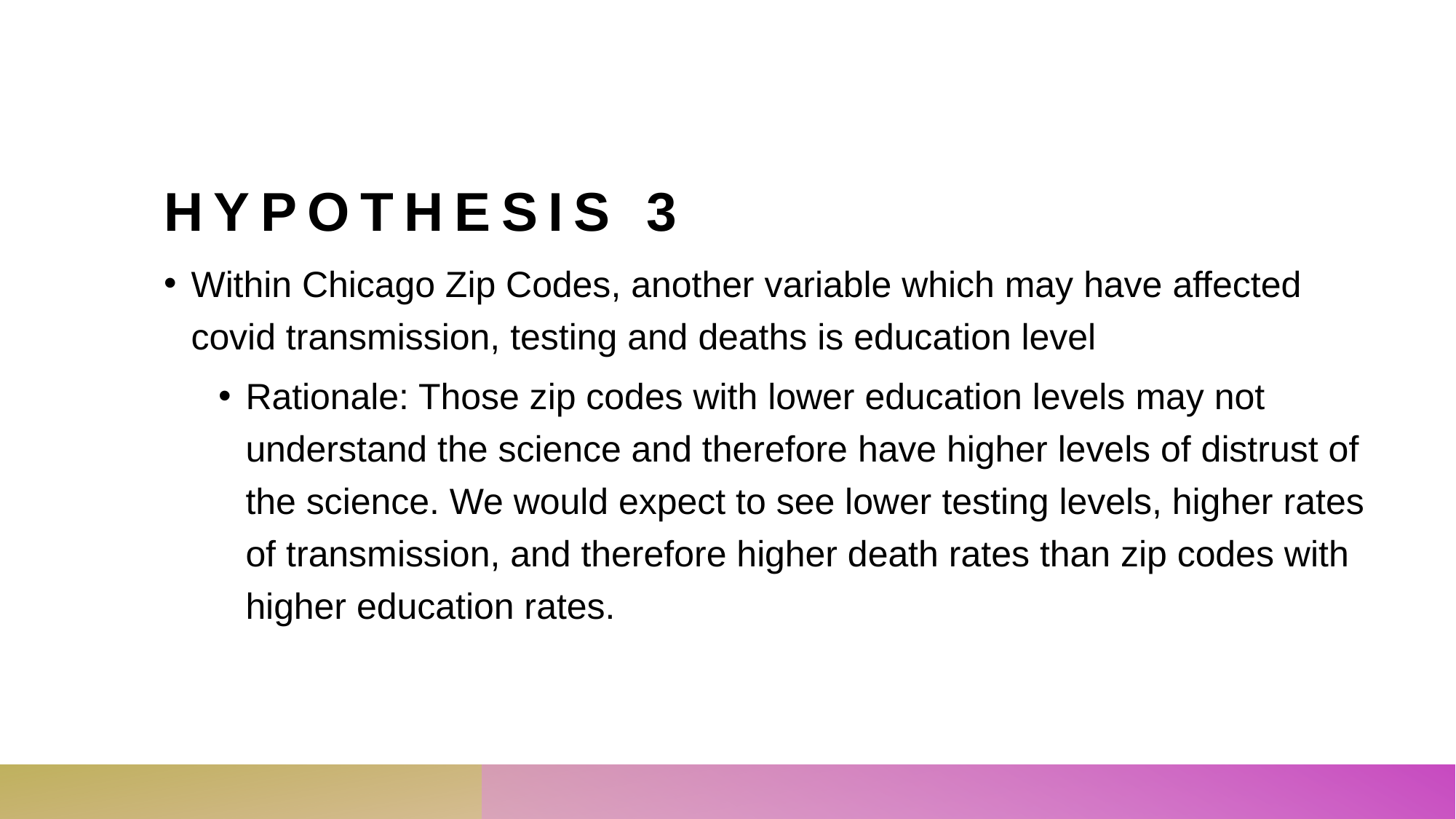

# Hypothesis 3
Within Chicago Zip Codes, another variable which may have affected covid transmission, testing and deaths is education level
Rationale: Those zip codes with lower education levels may not understand the science and therefore have higher levels of distrust of the science. We would expect to see lower testing levels, higher rates of transmission, and therefore higher death rates than zip codes with higher education rates.